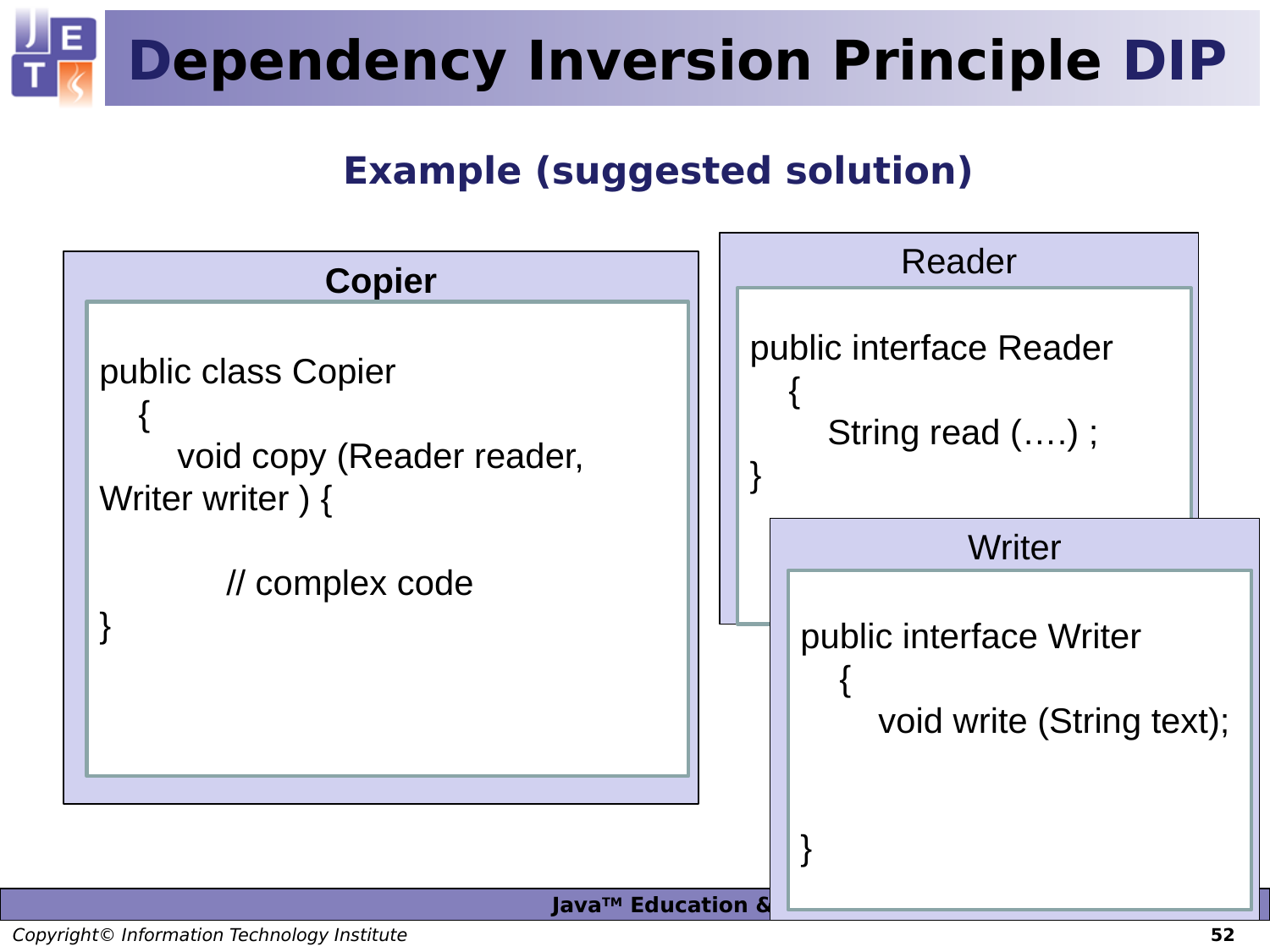

# Dependency Inversion Principle DIP
Example (suggested solution)
Reader
public interface Reader
    {
        String read (….) ;
}

Copier
public class Copier
    {
        void copy (Reader reader, Writer writer ) {

 	// complex code
}

Writer
public interface Writer
    {
        void write (String text);

}